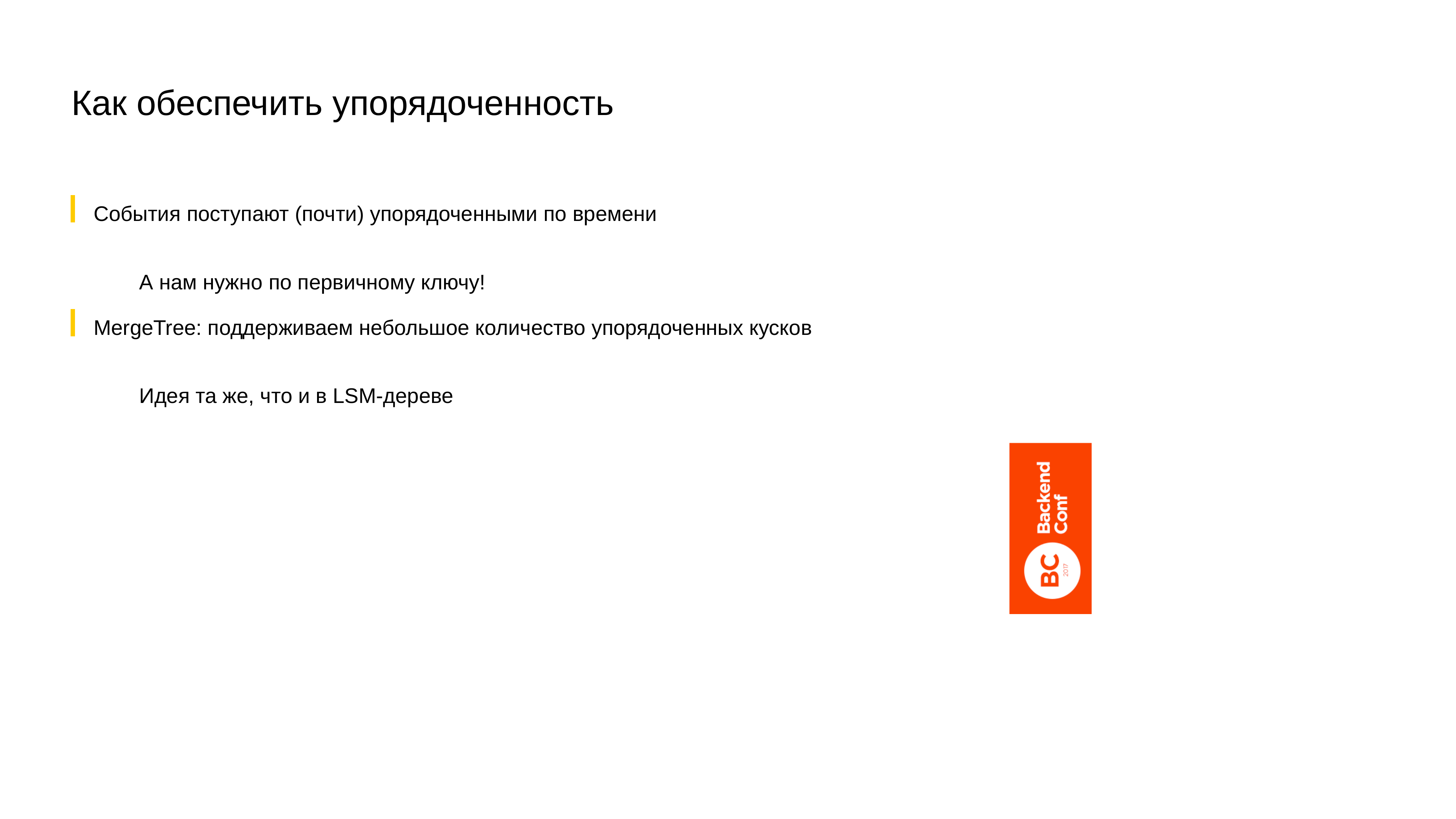

# Как обеспечить упорядоченность
События поступают (почти) упорядоченными по времени
А нам нужно по первичному ключу!
MergeTree: поддерживаем небольшое количество упорядоченных кусков
Идея та же, что и в LSM-дереве